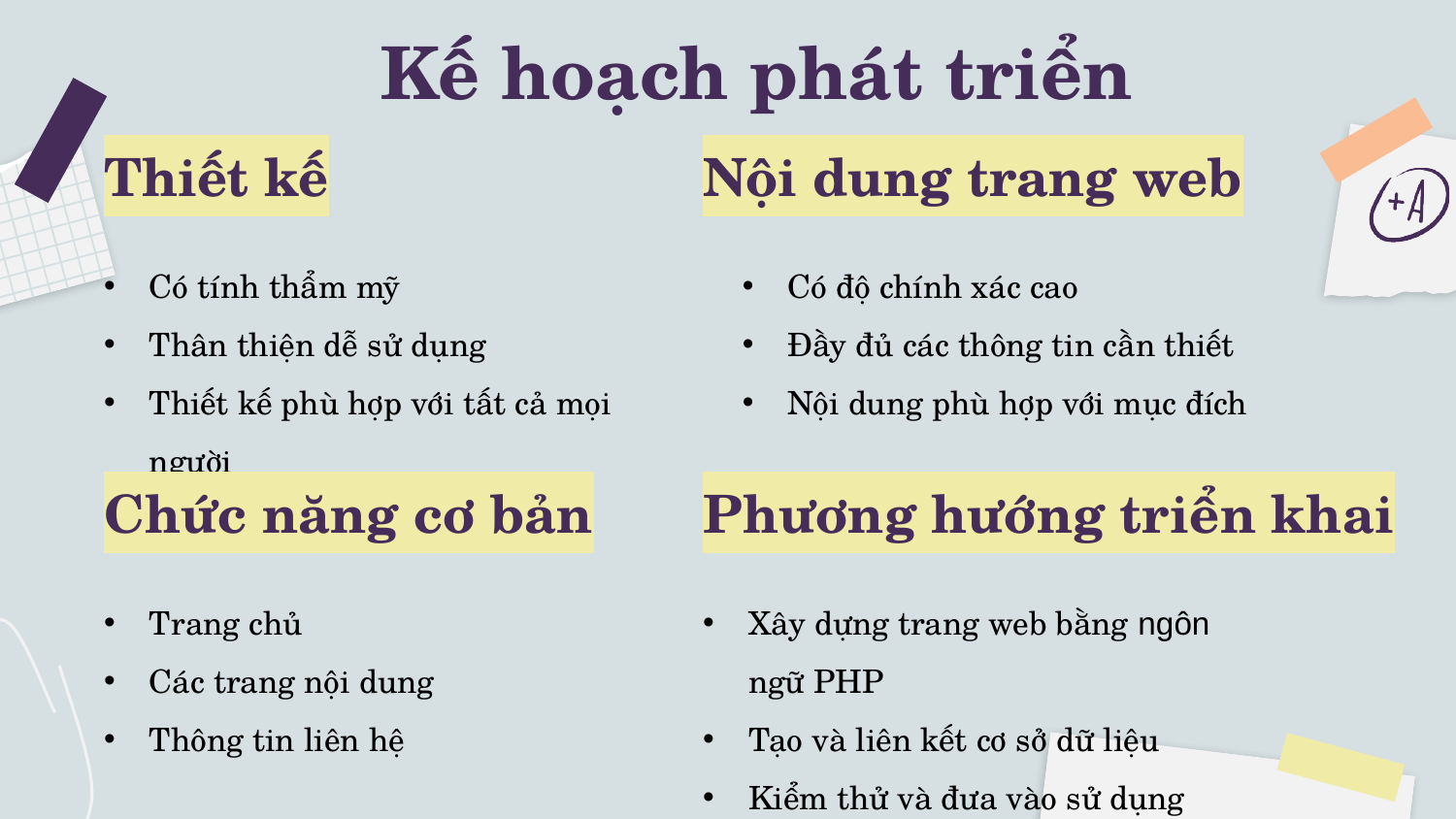

# Kế hoạch phát triển
Thiết kế
Nội dung trang web
Có tính thẩm mỹ
Thân thiện dễ sử dụng
Thiết kế phù hợp với tất cả mọi người
Có độ chính xác cao
Đầy đủ các thông tin cần thiết
Nội dung phù hợp với mục đích
Chức năng cơ bản
Phương hướng triển khai
Trang chủ
Các trang nội dung
Thông tin liên hệ
Xây dựng trang web bằng ngôn ngữ PHP
Tạo và liên kết cơ sở dữ liệu
Kiểm thử và đưa vào sử dụng